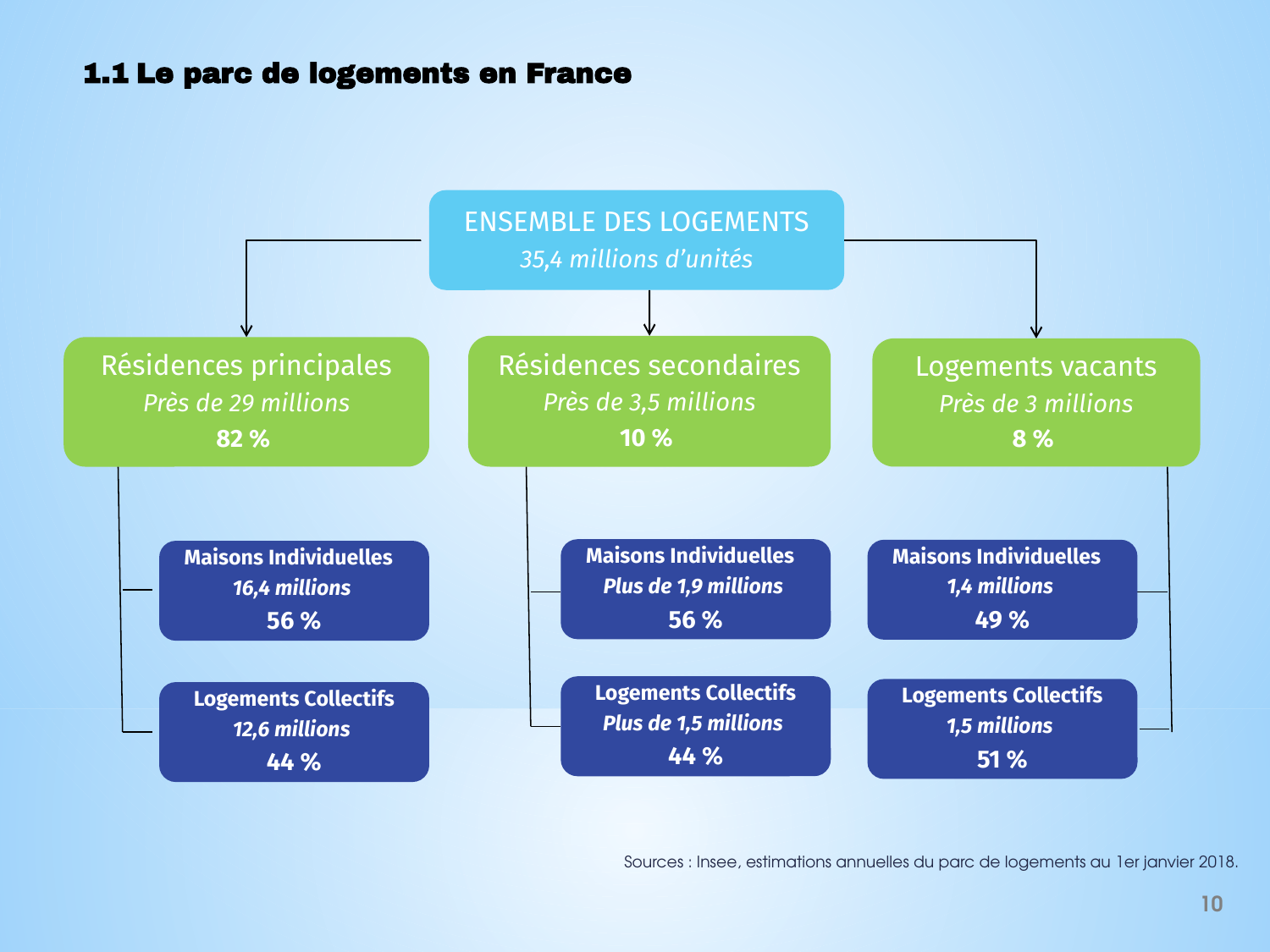

# 1.1 Le parc de logements en France
ENSEMBLE DES LOGEMENTS
35,4 millions d’unités
Résidences secondaires
Près de 3,5 millions
10 %
Résidences principales
Près de 29 millions
82 %
Logements vacants
Près de 3 millions
8 %
Maisons Individuelles
Plus de 1,9 millions
56 %
Maisons Individuelles
1,4 millions
49 %
Maisons Individuelles
16,4 millions
56 %
Logements Collectifs
Plus de 1,5 millions
44 %
Logements Collectifs
1,5 millions
51 %
Logements Collectifs
12,6 millions
44 %
Sources : Insee, estimations annuelles du parc de logements au 1er janvier 2018.
10